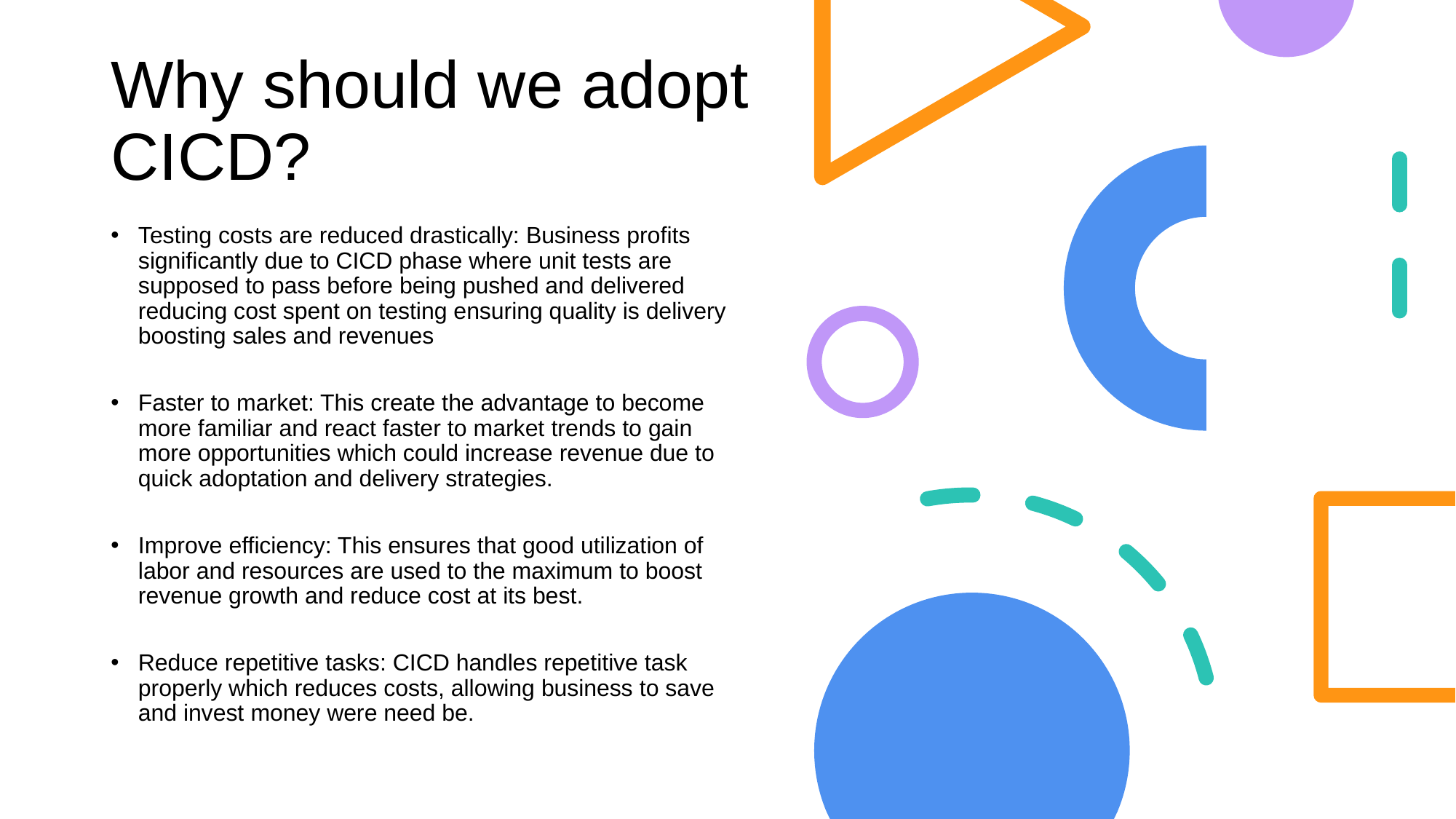

# Why should we adopt CICD?

Testing costs are reduced drastically: Business profits significantly due to CICD phase where unit tests are supposed to pass before being pushed and delivered reducing cost spent on testing ensuring quality is delivery boosting sales and revenues

Faster to market: This create the advantage to become more familiar and react faster to market trends to gain more opportunities which could increase revenue due to quick adoptation and delivery strategies.

Improve efficiency: This ensures that good utilization of labor and resources are used to the maximum to boost revenue growth and reduce cost at its best.

Reduce repetitive tasks: CICD handles repetitive task properly which reduces costs, allowing business to save and invest money were need be.